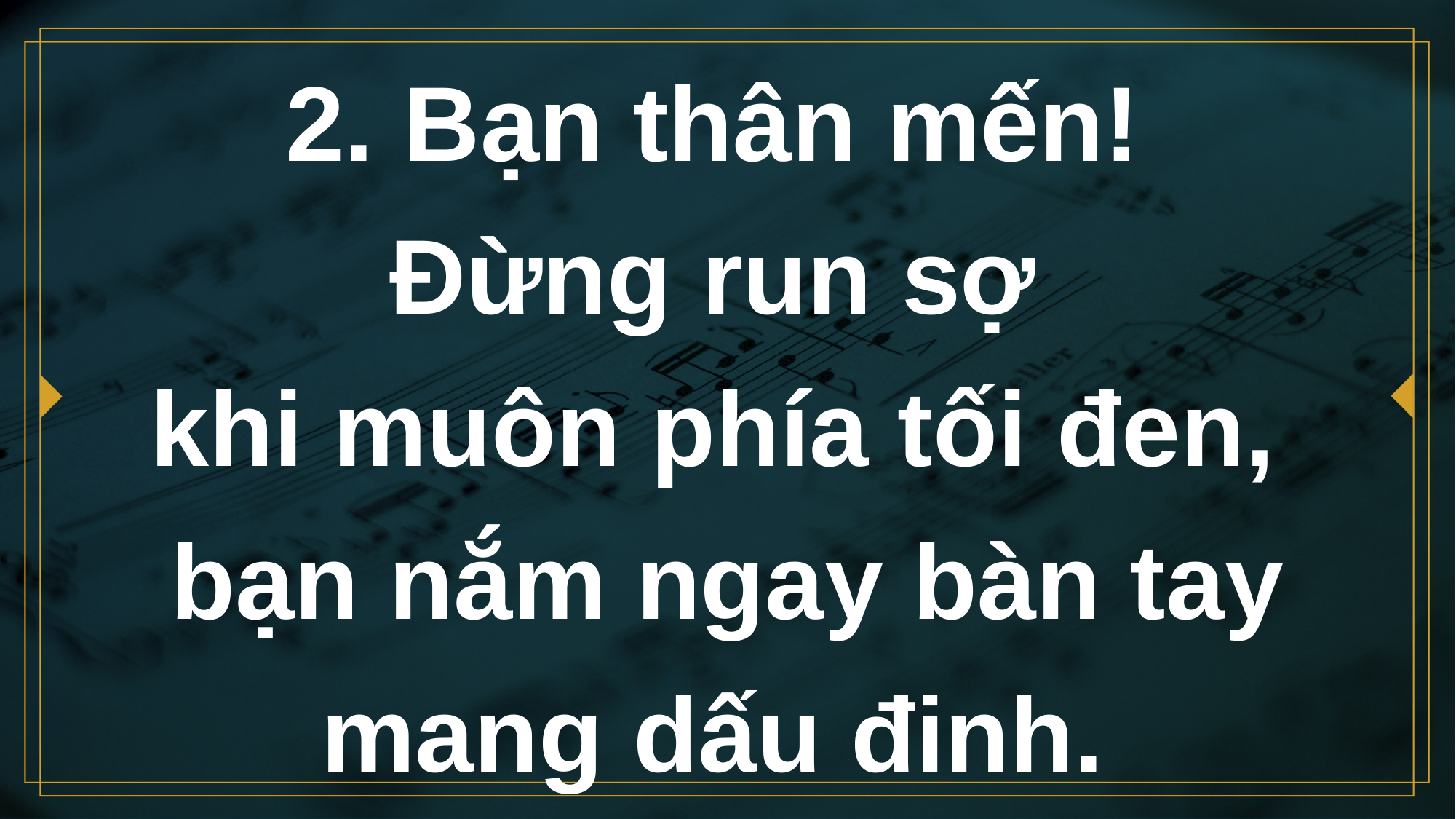

# 2. Bạn thân mến! Đừng run sợ khi muôn phía tối đen, bạn nắm ngay bàn tay mang dấu đinh.